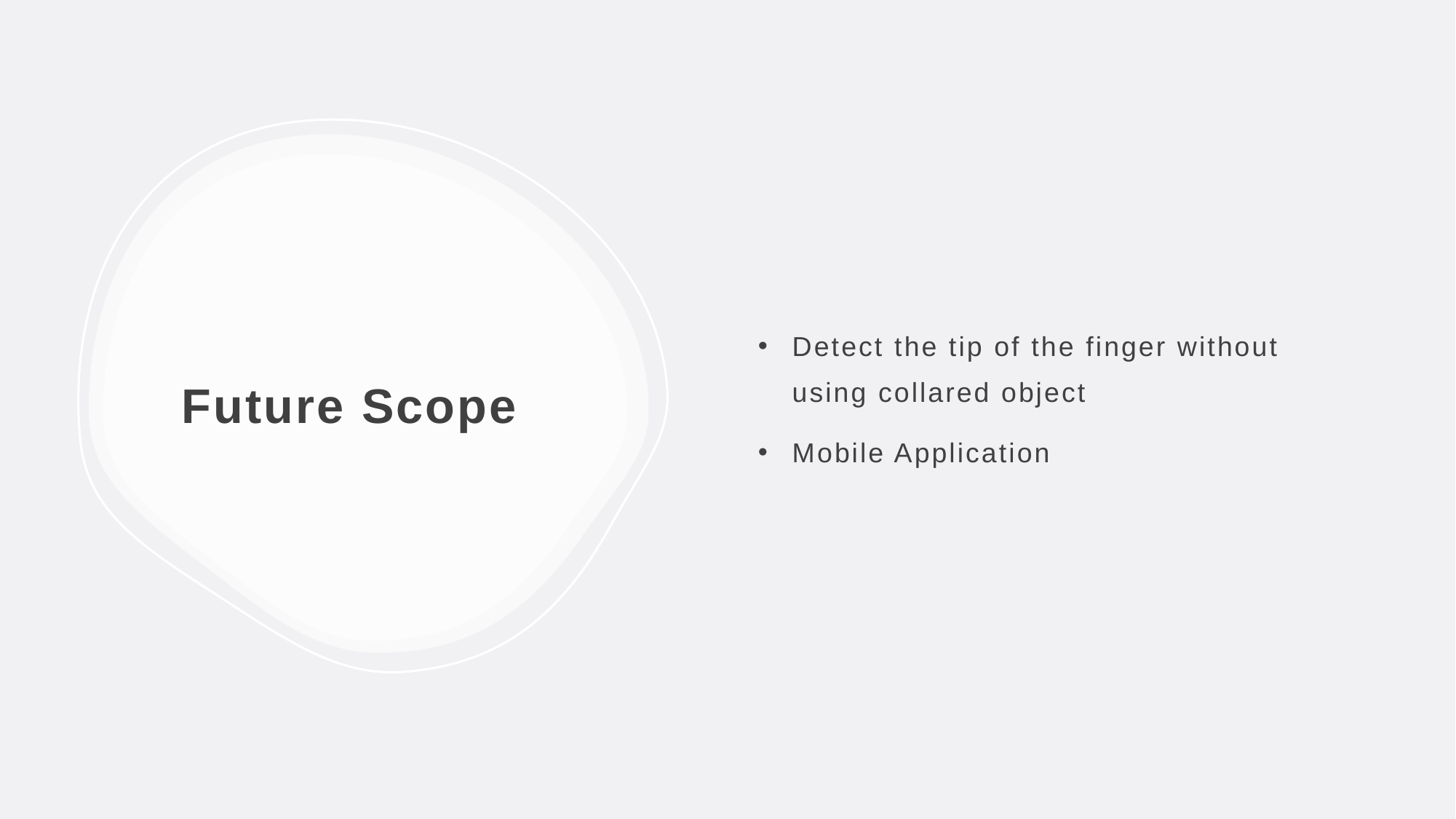

Detect the tip of the finger without using collared object
Mobile Application
# Future Scope